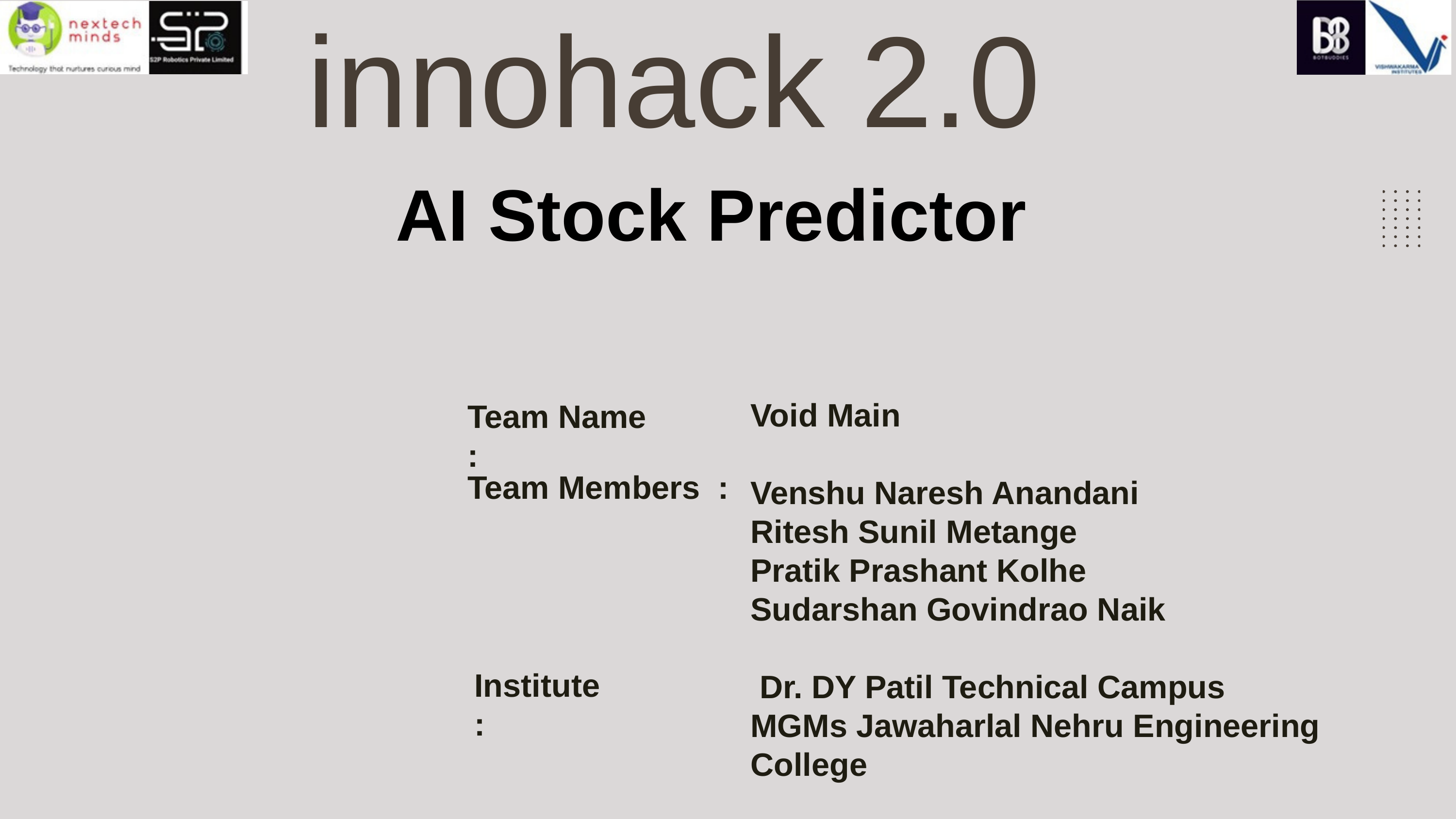

innohack 2.0

AI Stock Predictor

Void Main

Venshu Naresh Anandani
Ritesh Sunil Metange
Pratik Prashant Kolhe
Sudarshan Govindrao Naik

 Dr. DY Patil Technical Campus
MGMs Jawaharlal Nehru Engineering College

Team Name          :
Team Members  :
Institute                :